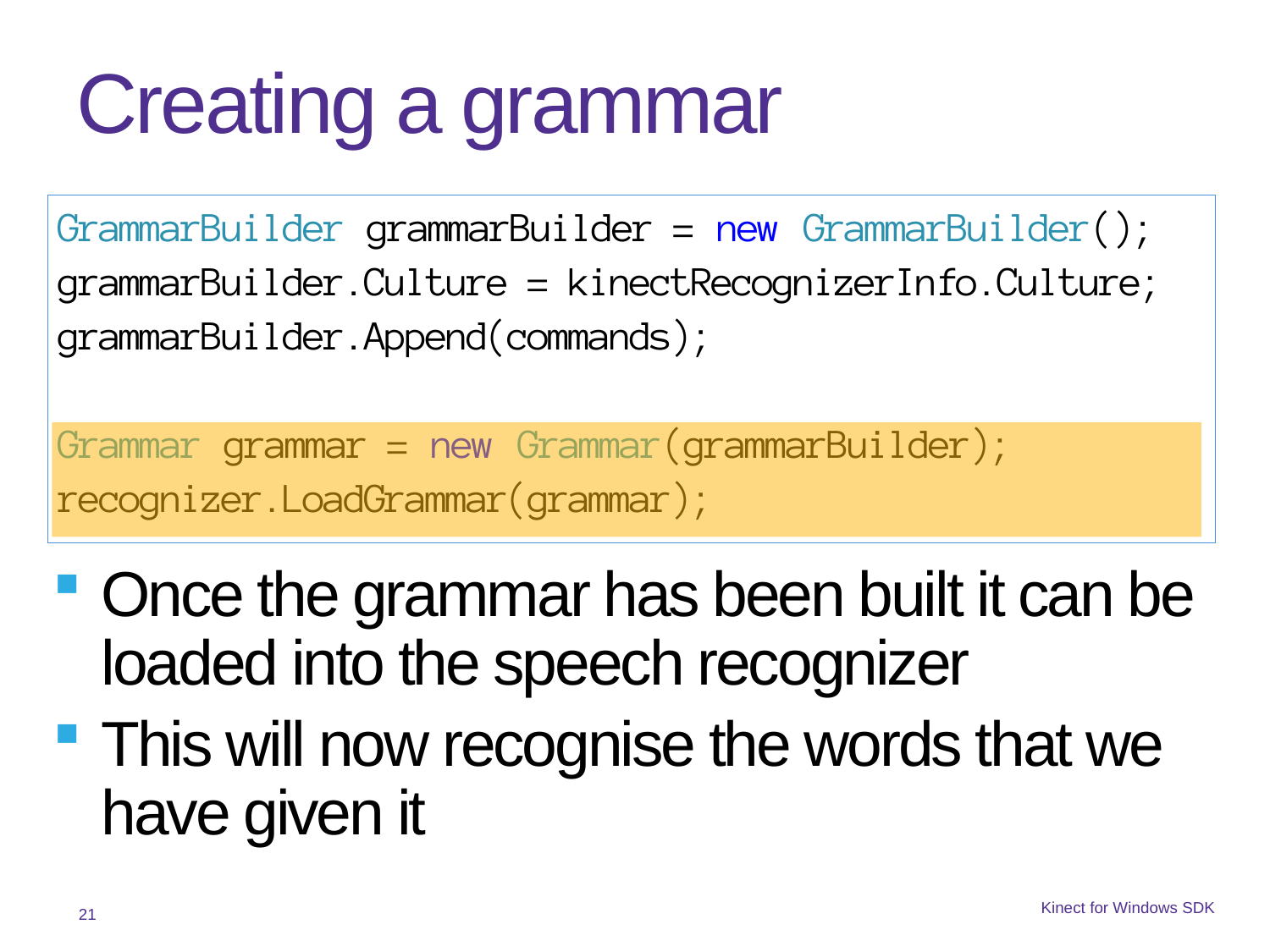

# Creating a grammar
GrammarBuilder grammarBuilder = new GrammarBuilder();
grammarBuilder.Culture = kinectRecognizerInfo.Culture;
grammarBuilder.Append(commands);

Grammar grammar = new Grammar(grammarBuilder);
recognizer.LoadGrammar(grammar);

Once the grammar has been built it can be loaded into the speech recognizer
This will now recognise the words that we have given it
21